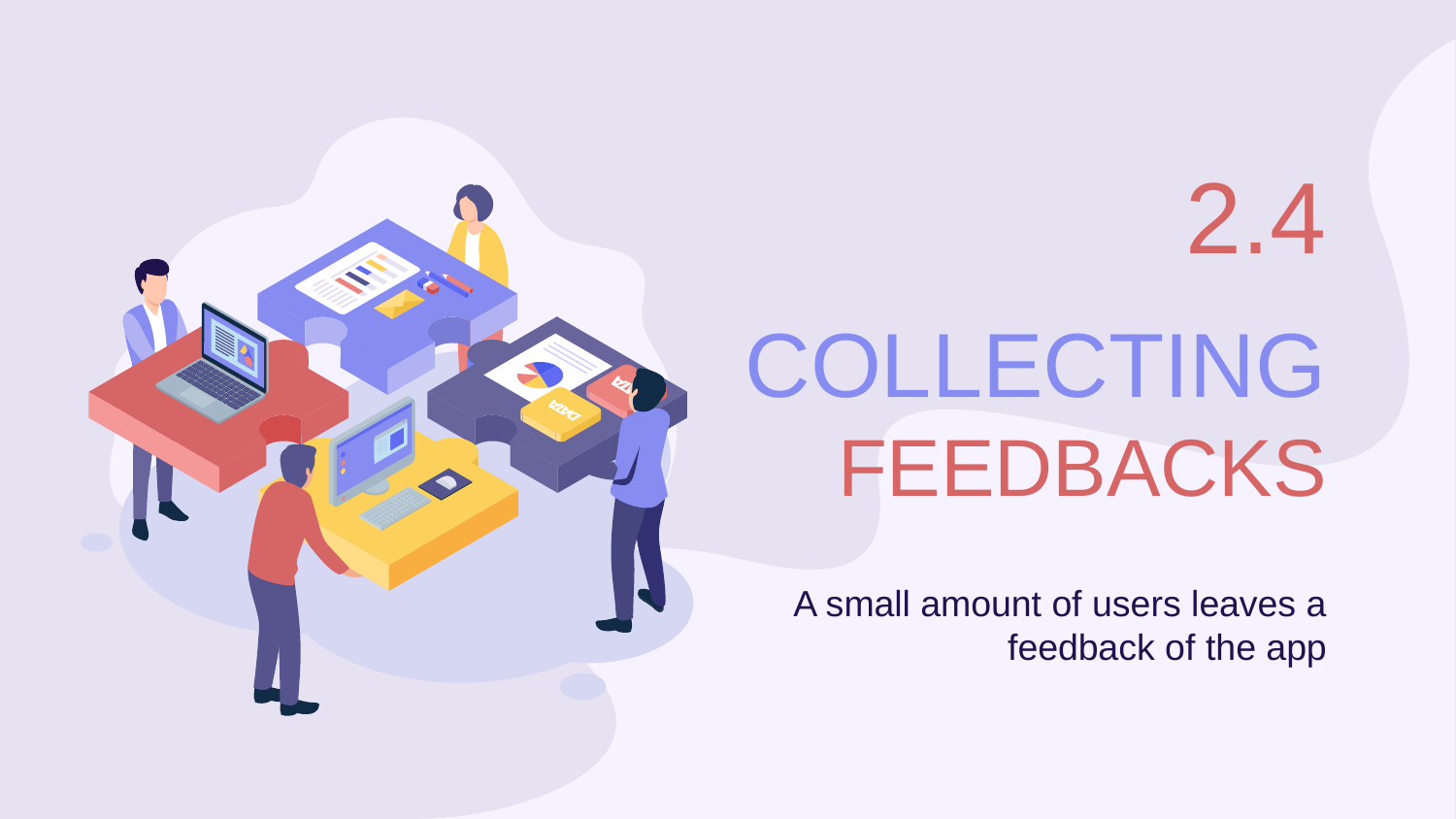

2.4

# COLLECTING FEEDBACKS
A small amount of users leaves a feedback of the app